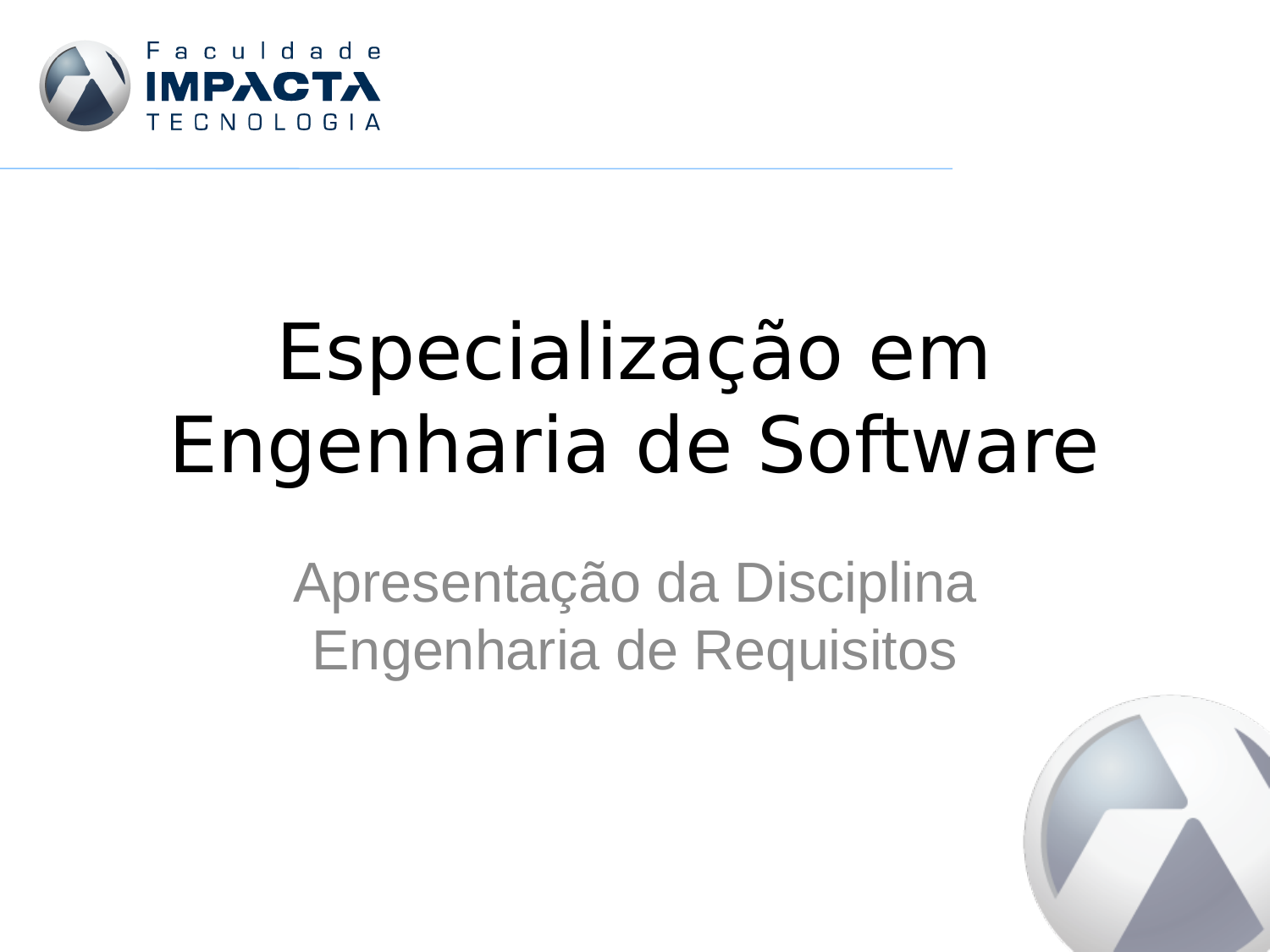

# Especialização em Engenharia de Software
Apresentação da Disciplina
Engenharia de Requisitos